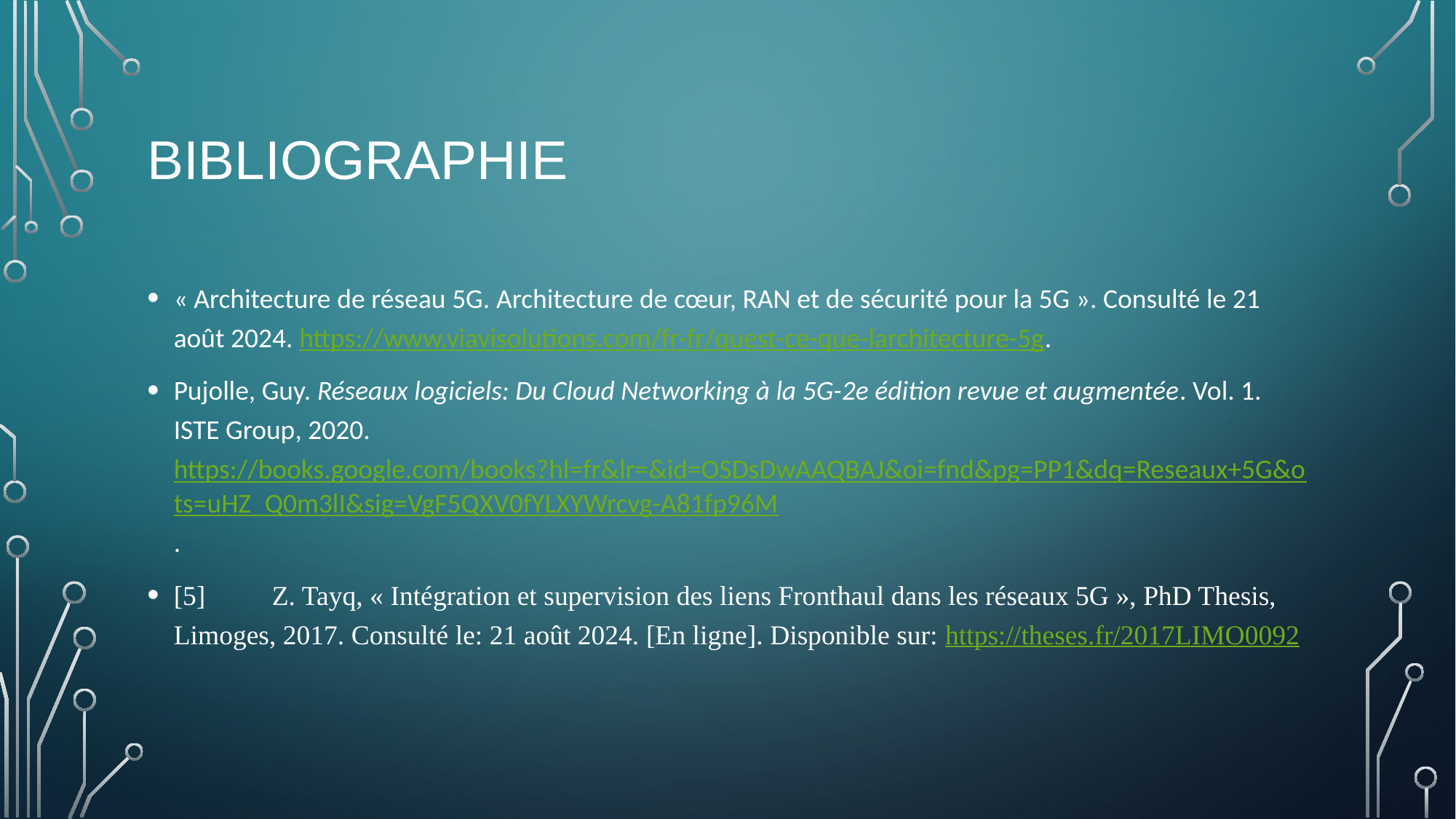

# BIBLIOGRAPHIE
« Architecture de réseau 5G. Architecture de cœur, RAN et de sécurité pour la 5G ». Consulté le 21 août 2024. https://www.viavisolutions.com/fr-fr/quest-ce-que-larchitecture-5g.
Pujolle, Guy. Réseaux logiciels: Du Cloud Networking à la 5G-2e édition revue et augmentée. Vol. 1. ISTE Group, 2020. https://books.google.com/books?hl=fr&lr=&id=OSDsDwAAQBAJ&oi=fnd&pg=PP1&dq=Reseaux+5G&ots=uHZ_Q0m3lI&sig=VgF5QXV0fYLXYWrcvg-A81fp96M.
[5]	Z. Tayq, « Intégration et supervision des liens Fronthaul dans les réseaux 5G », PhD Thesis, Limoges, 2017. Consulté le: 21 août 2024. [En ligne]. Disponible sur: https://theses.fr/2017LIMO0092